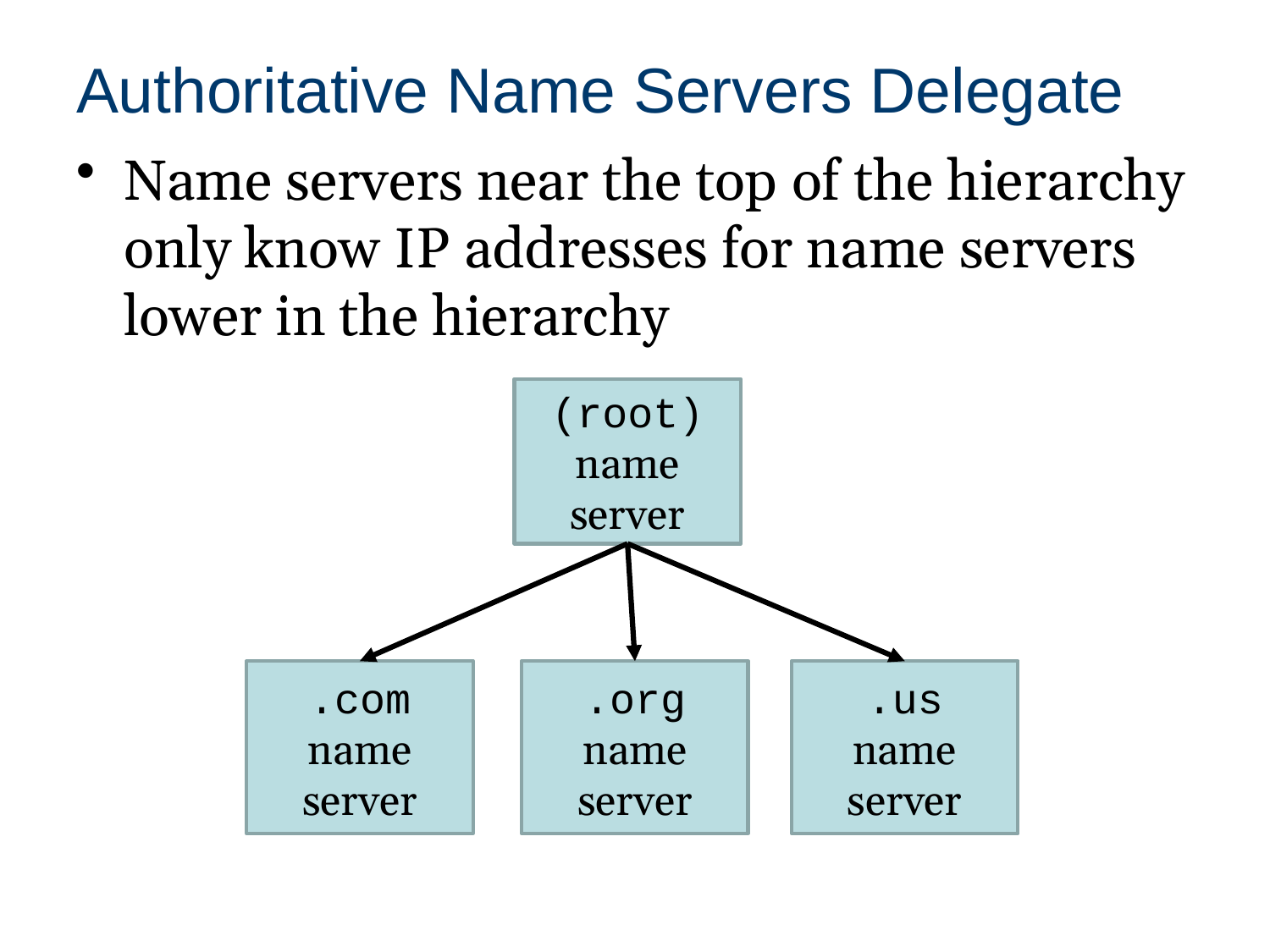

Authoritative Name Servers Delegate
Name servers near the top of the hierarchy only know IP addresses for name servers lower in the hierarchy
(root)
name server
.com
name server
.org
name server
.us
name server